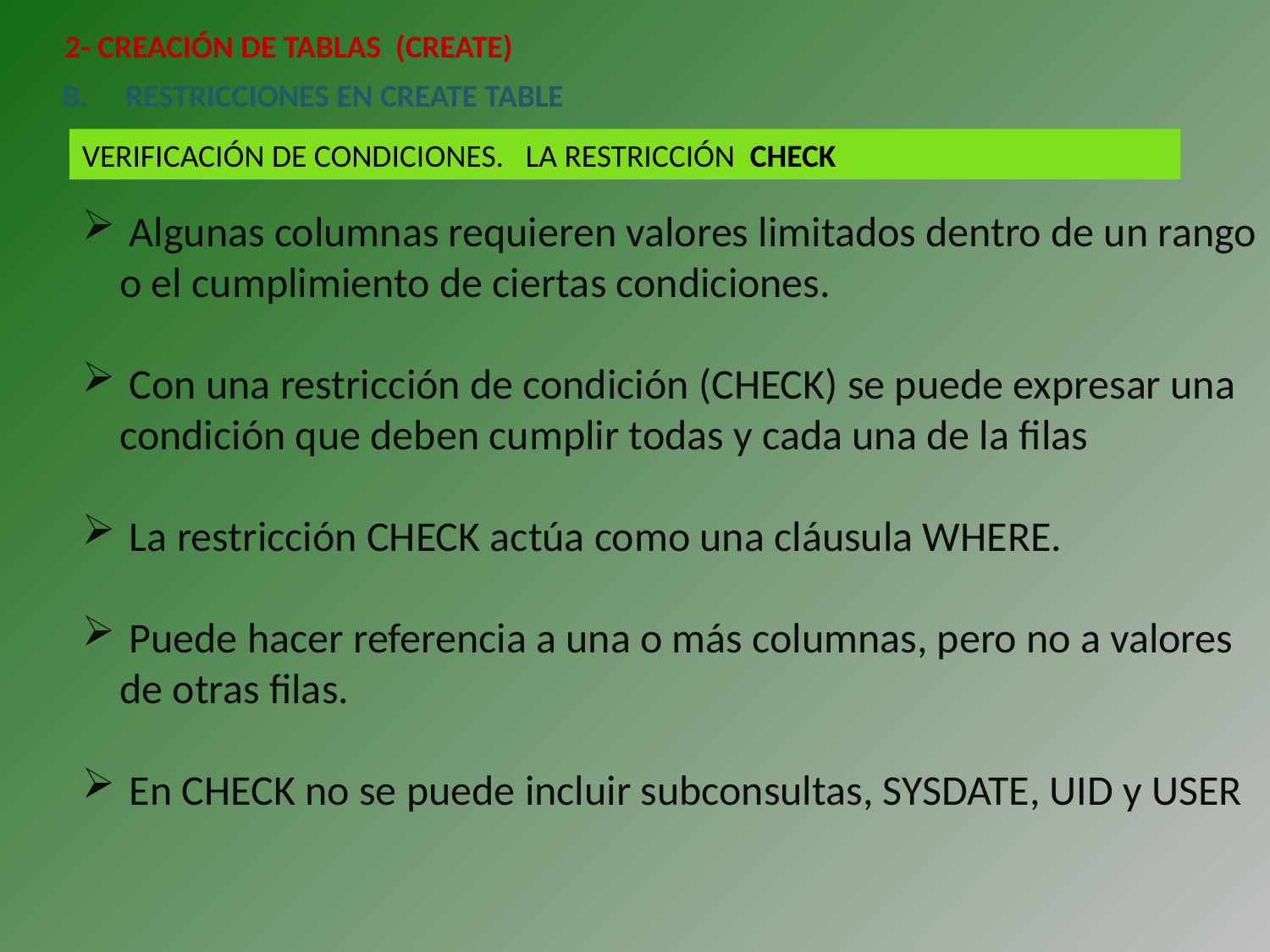

2- CREACIÓN DE TABLAS  (CREATE)
RESTRICCIONES EN CREATE TABLE
VERIFICACIÓN DE CONDICIONES.   LA RESTRICCIÓN  CHECK
 Algunas columnas requieren valores limitados dentro de un rango o el cumplimiento de ciertas condiciones.

 Con una restricción de condición (CHECK) se puede expresar una condición que deben cumplir todas y cada una de la filas

 La restricción CHECK actúa como una cláusula WHERE.

 Puede hacer referencia a una o más columnas, pero no a valores de otras filas.

 En CHECK no se puede incluir subconsultas, SYSDATE, UID y USER